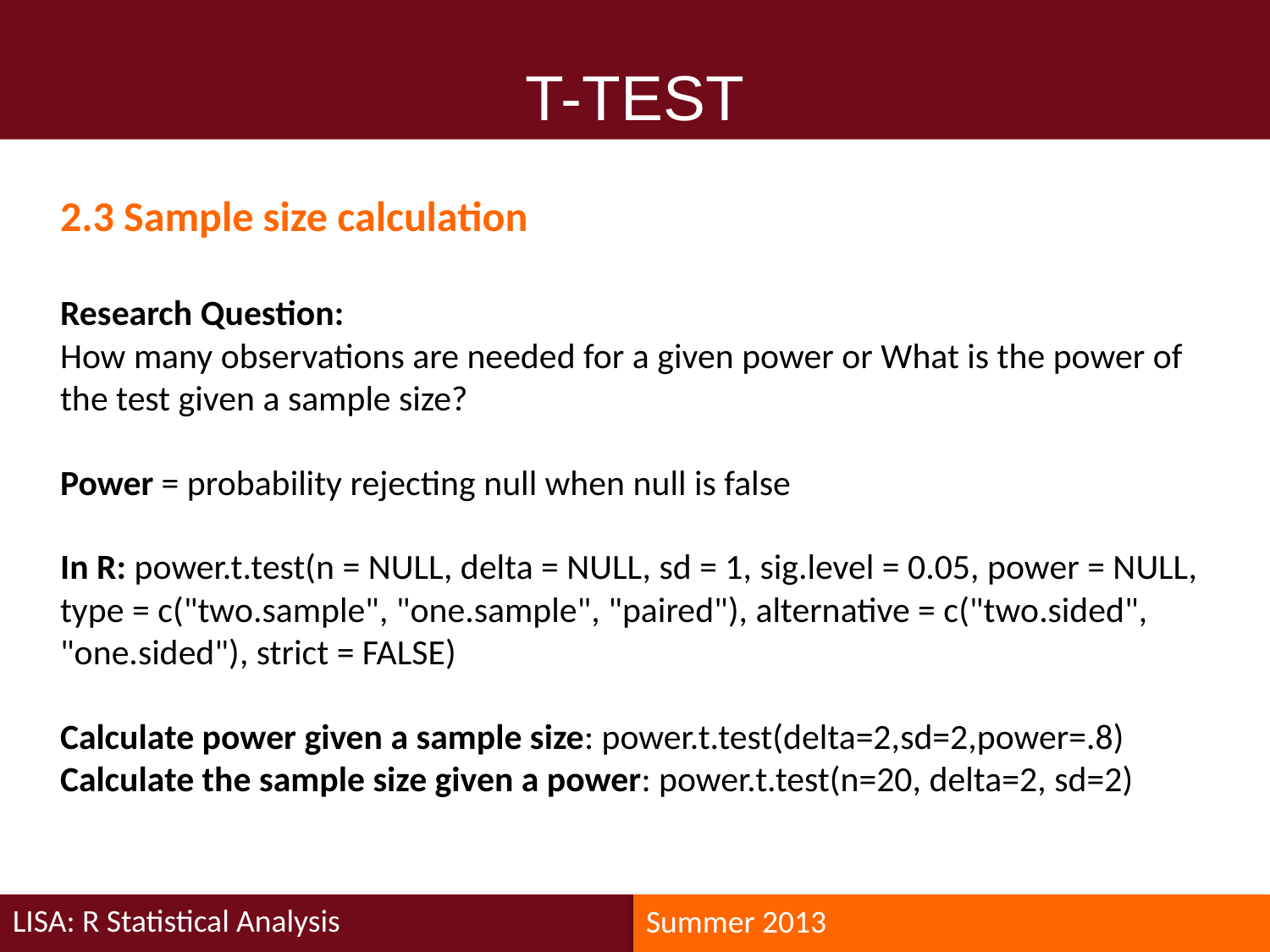

T-TEST
2.3 Sample size calculation

Research Question:
How many observations are needed for a given power or What is the power of the test given a sample size?

Power = probability rejecting null when null is false

In R: power.t.test(n = NULL, delta = NULL, sd = 1, sig.level = 0.05, power = NULL, type = c("two.sample", "one.sample", "paired"), alternative = c("two.sided", "one.sided"), strict = FALSE)

Calculate power given a sample size: power.t.test(delta=2,sd=2,power=.8)
Calculate the sample size given a power: power.t.test(n=20, delta=2, sd=2)
LISA: R Statistical Analysis

Summer 2013